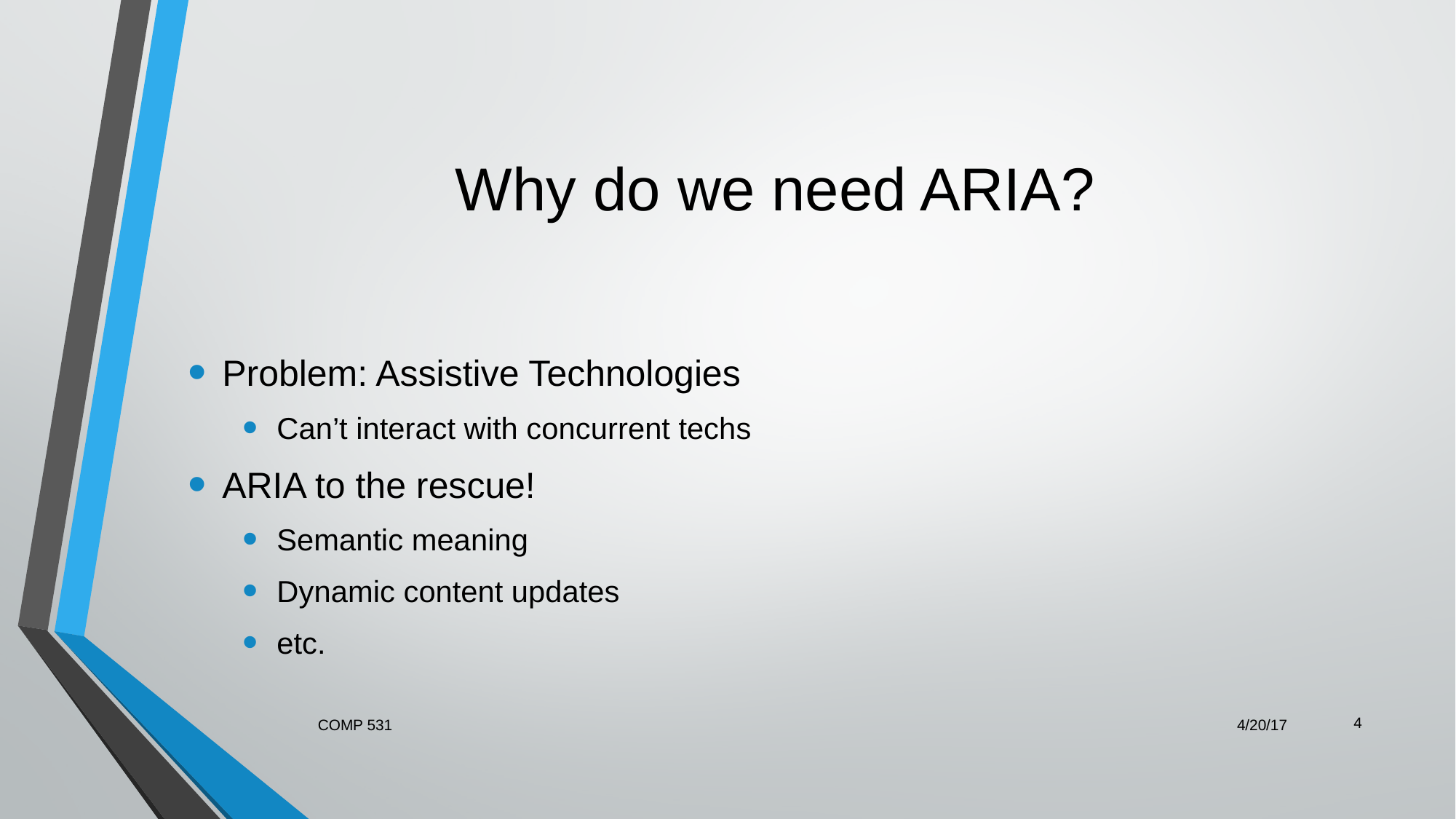

# Why do we need ARIA?
Problem: Assistive Technologies
Can’t interact with concurrent techs
ARIA to the rescue!
Semantic meaning
Dynamic content updates
etc.
4
COMP 531
4/20/17